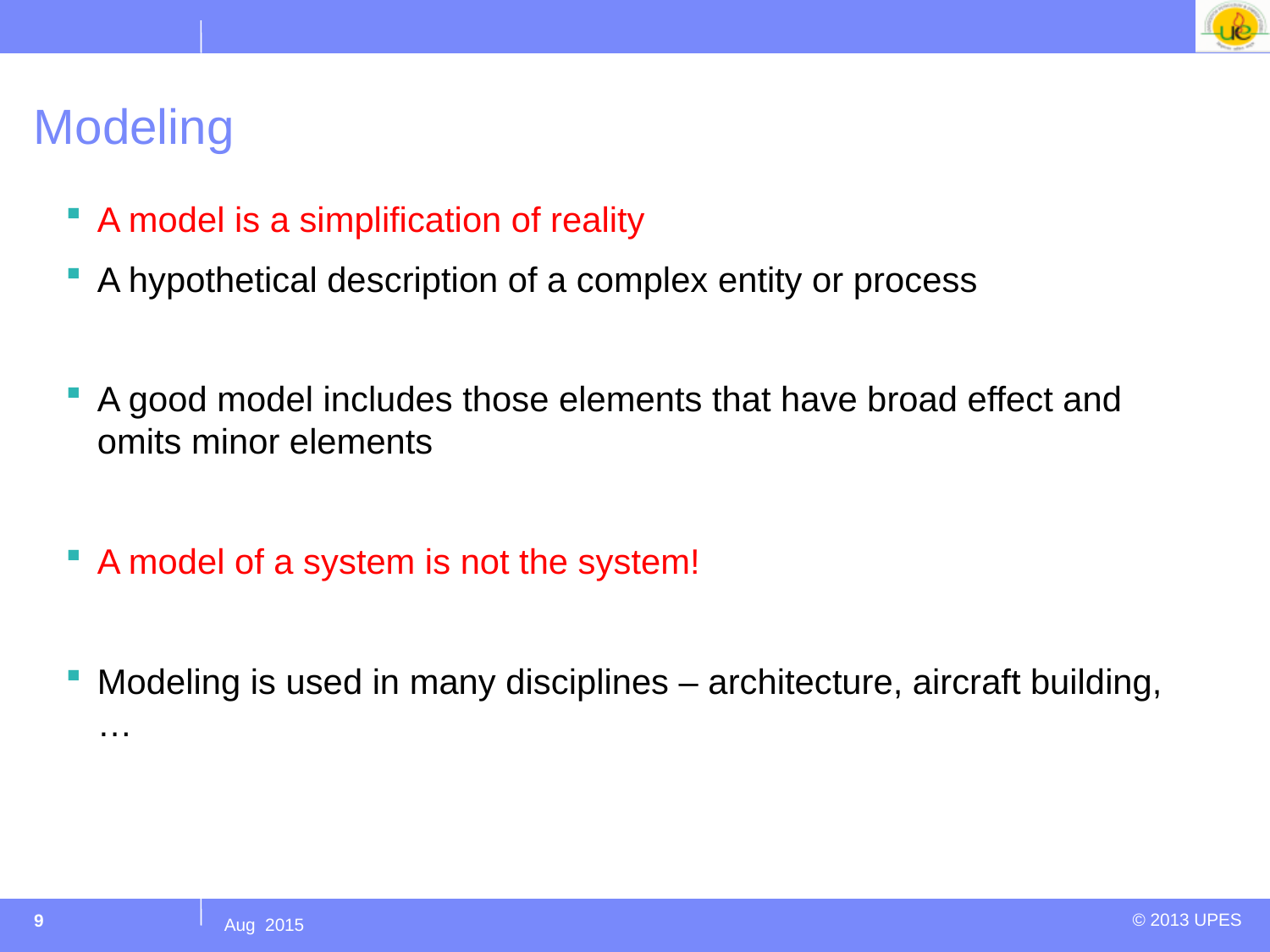

# Modeling
A model is a simplification of reality
A hypothetical description of a complex entity or process

A good model includes those elements that have broad effect and omits minor elements

A model of a system is not the system!

Modeling is used in many disciplines – architecture, aircraft building, …

9